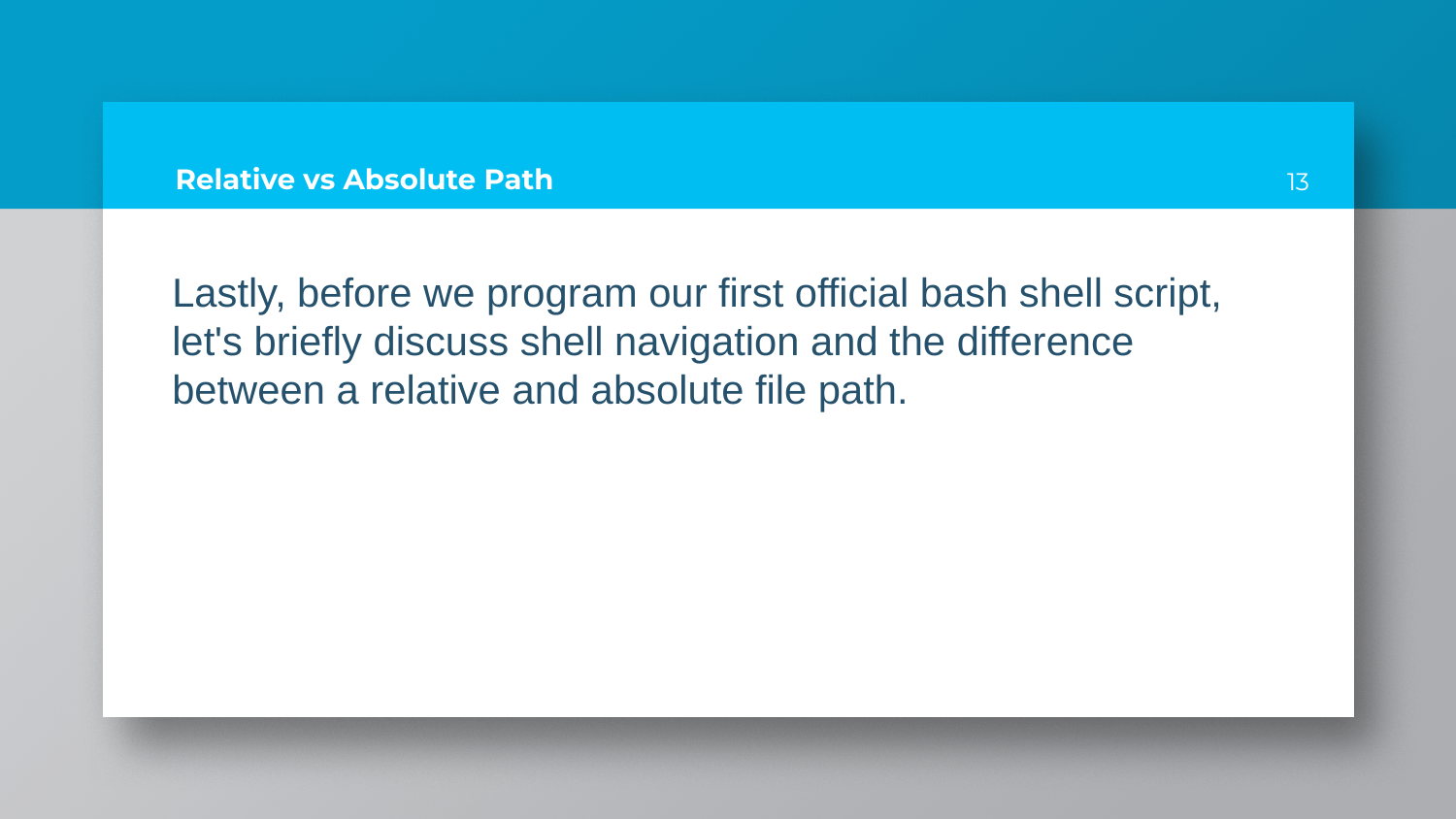

# Relative vs Absolute Path
13
Lastly, before we program our first official bash shell script, let's briefly discuss shell navigation and the difference between a relative and absolute file path.